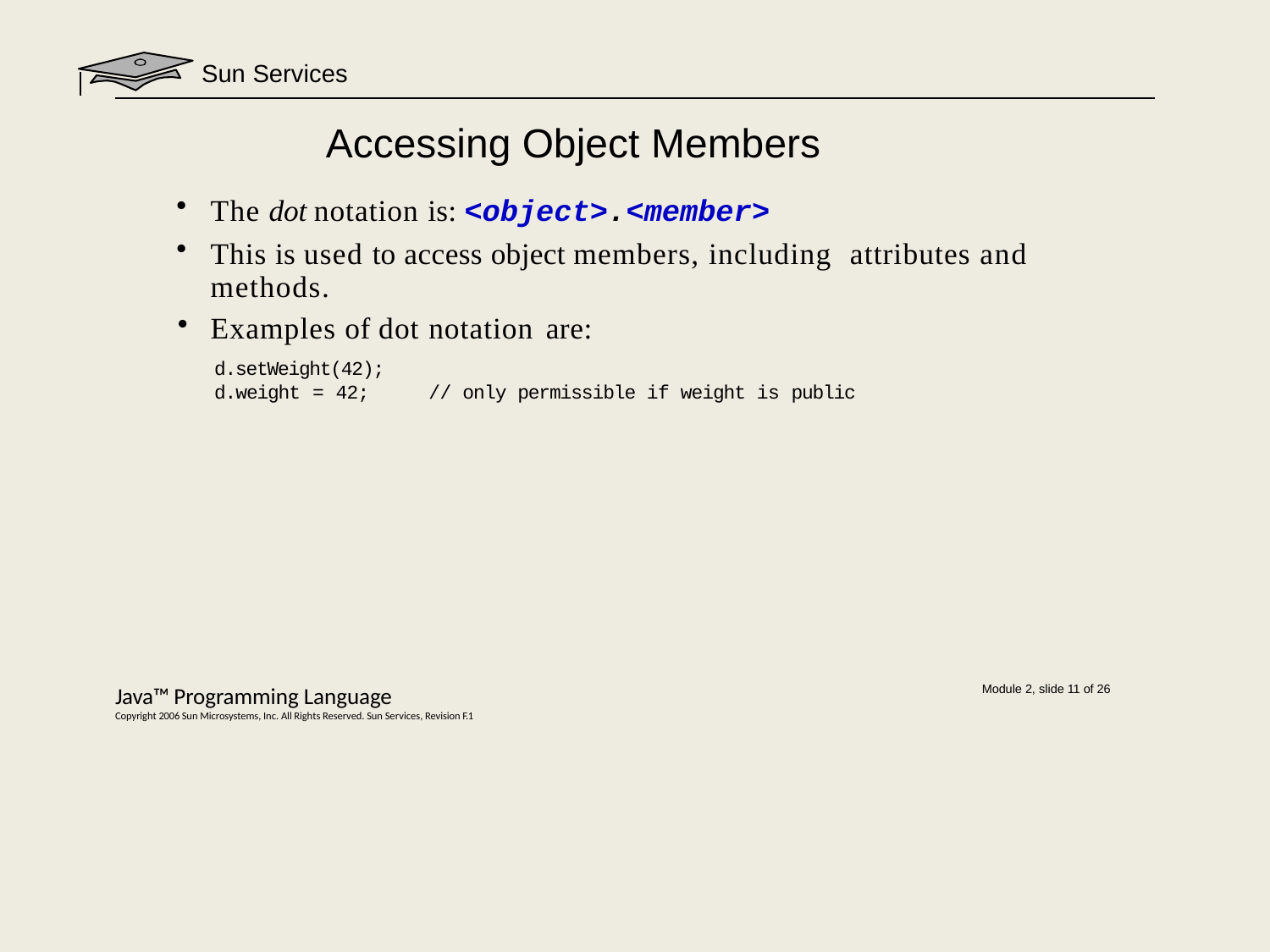

Sun Services

# Accessing Object Members
The dot notation is: <object>.<member>
This is used to access object members, including  attributes and methods.
Examples of dot notation are:
d.setWeight(42);
d.weight = 42;	// only permissible if weight is public
Java™ Programming Language
Copyright 2006 Sun Microsystems, Inc. All Rights Reserved. Sun Services, Revision F.1
Module 2, slide 11 of 26